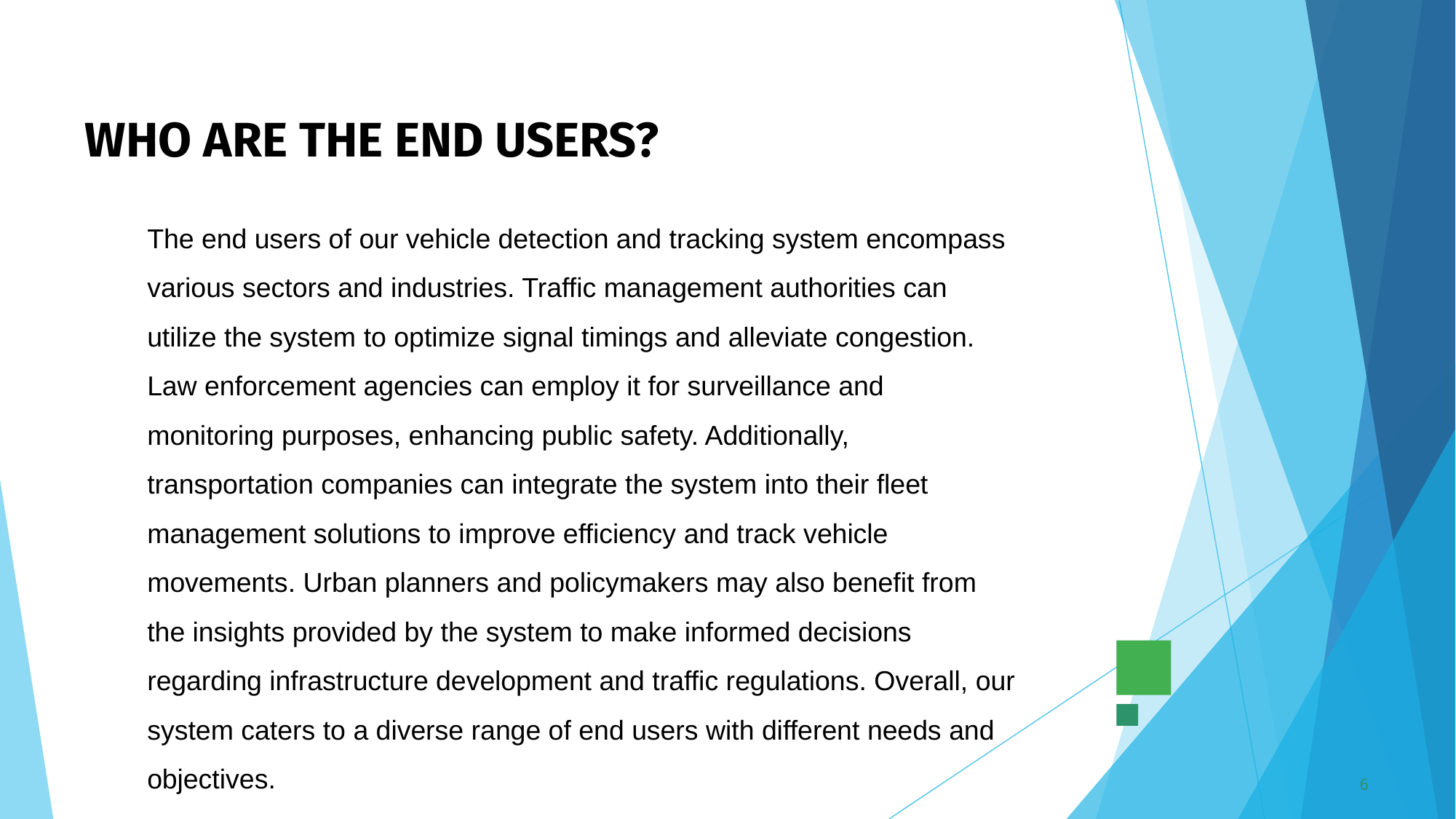

# WHO ARE THE END USERS?
The end users of our vehicle detection and tracking system encompass various sectors and industries. Traffic management authorities can utilize the system to optimize signal timings and alleviate congestion. Law enforcement agencies can employ it for surveillance and monitoring purposes, enhancing public safety. Additionally, transportation companies can integrate the system into their fleet management solutions to improve efficiency and track vehicle movements. Urban planners and policymakers may also benefit from the insights provided by the system to make informed decisions regarding infrastructure development and traffic regulations. Overall, our system caters to a diverse range of end users with different needs and objectives.

6